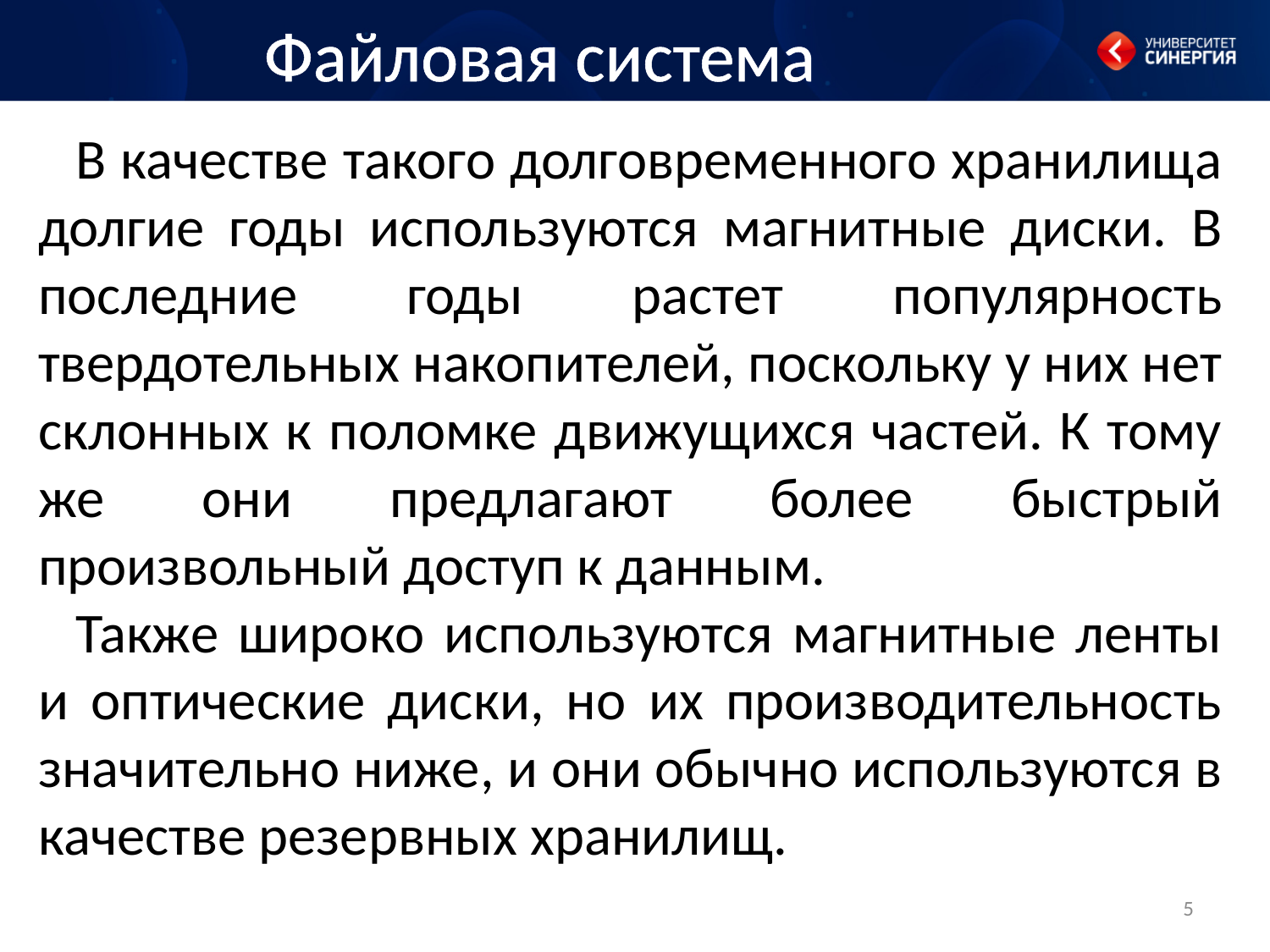

Файловая система
В качестве такого долговременного хранилища долгие годы используются магнитные диски. В последние годы растет популярность твердотельных накопителей, поскольку у них нет склонных к поломке движущихся частей. К тому же они предлагают более быстрый произвольный доступ к данным.
Также широко используются магнитные ленты и оптические диски, но их производительность значительно ниже, и они обычно используются в качестве резервных хранилищ.
5